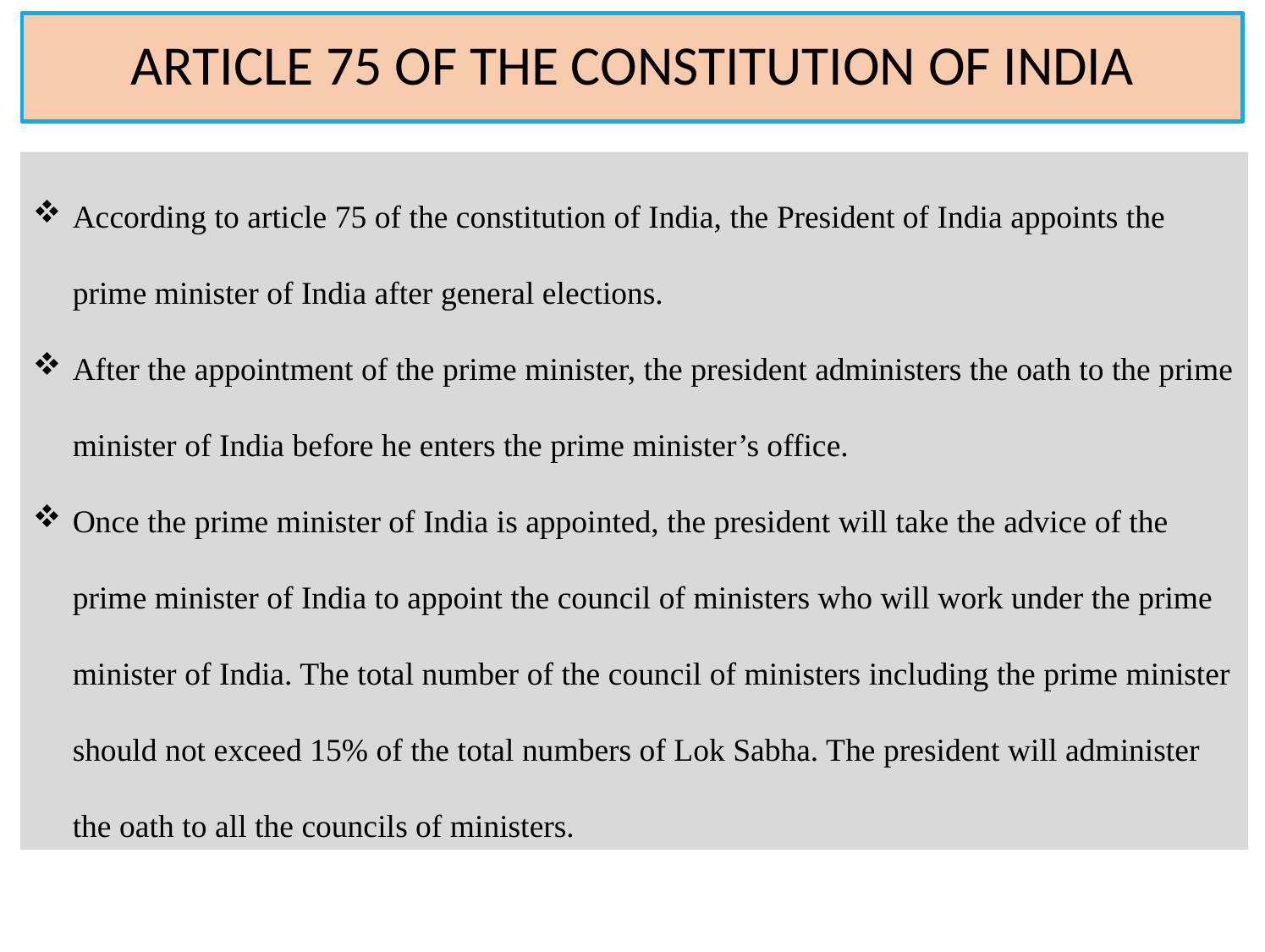

# ARTICLE 75 OF THE CONSTITUTION OF INDIA
According to article 75 of the constitution of India, the President of India appoints the prime minister of India after general elections.
After the appointment of the prime minister, the president administers the oath to the prime minister of India before he enters the prime minister’s office.
Once the prime minister of India is appointed, the president will take the advice of the prime minister of India to appoint the council of ministers who will work under the prime minister of India. The total number of the council of ministers including the prime minister should not exceed 15% of the total numbers of Lok Sabha. The president will administer the oath to all the councils of ministers.